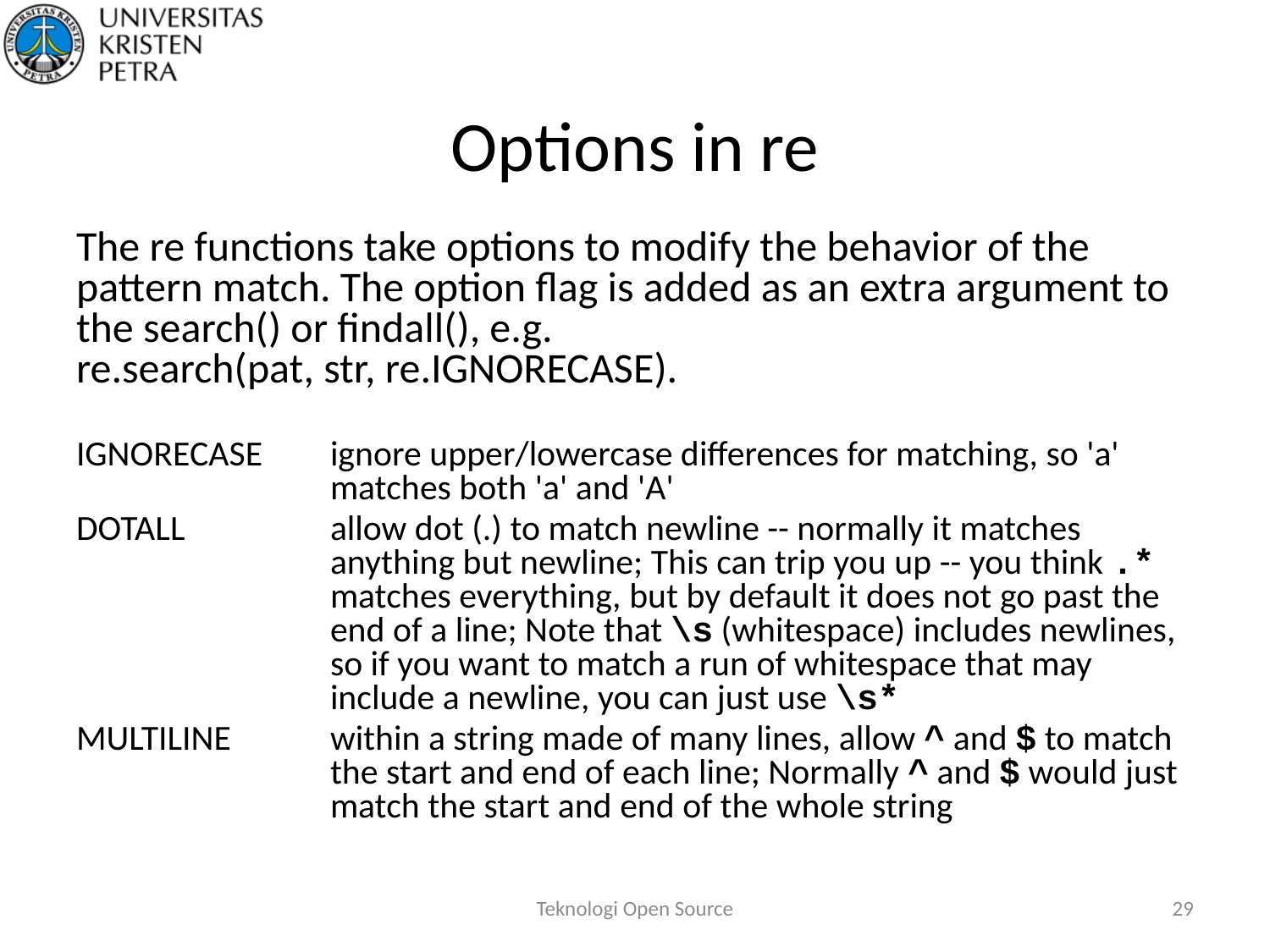

# Options in re
The re functions take options to modify the behavior of the pattern match. The option flag is added as an extra argument to the search() or findall(), e.g.
re.search(pat, str, re.IGNORECASE).

IGNORECASE	ignore upper/lowercase differences for matching, so 'a' matches both 'a' and 'A'
DOTALL	allow dot (.) to match newline -- normally it matches anything but newline; This can trip you up -- you think .* matches everything, but by default it does not go past the end of a line; Note that \s (whitespace) includes newlines, so if you want to match a run of whitespace that may include a newline, you can just use \s*
MULTILINE	within a string made of many lines, allow ^ and $ to match the start and end of each line; Normally ^ and $ would just match the start and end of the whole string
Teknologi Open Source
29